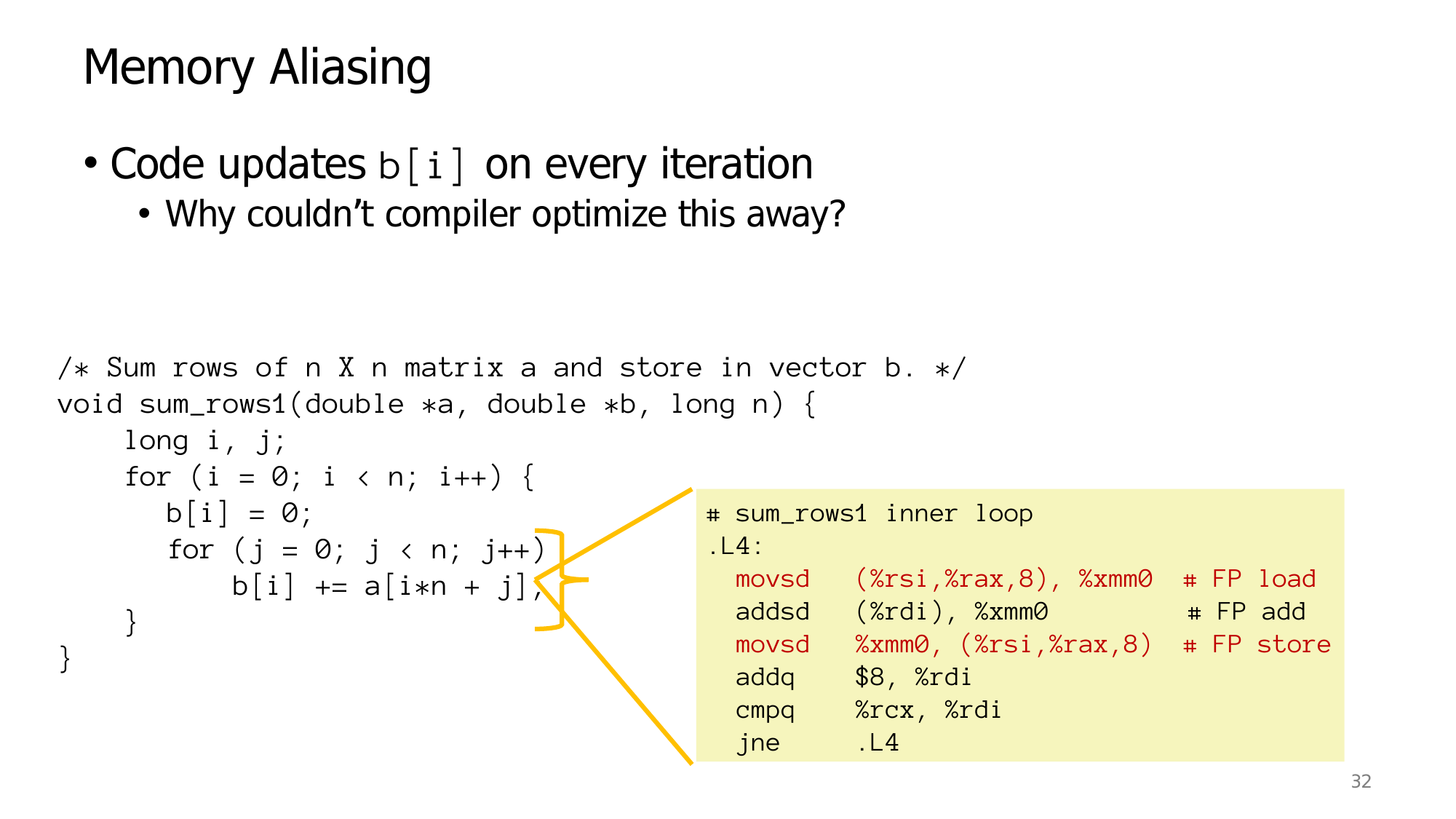

# Memory Aliasing
Code updates b[i] on every iteration
Why couldn’t compiler optimize this away?
/* Sum rows of n X n matrix a and store in vector b. */
void sum_rows1(double *a, double *b, long n) {
    long i, j;
    for (i = 0; i < n; i++) {
	b[i] = 0;
	for (j = 0; j < n; j++)
	    b[i] += a[i*n + j];
    }
}
# sum_rows1 inner loop
.L4:
  movsd   (%rsi,%rax,8), %xmm0  # FP load
  addsd   (%rdi), %xmm0	   # FP add
  movsd   %xmm0, (%rsi,%rax,8)  # FP store
  addq    $8, %rdi
  cmpq    %rcx, %rdi
  jne     .L4

32